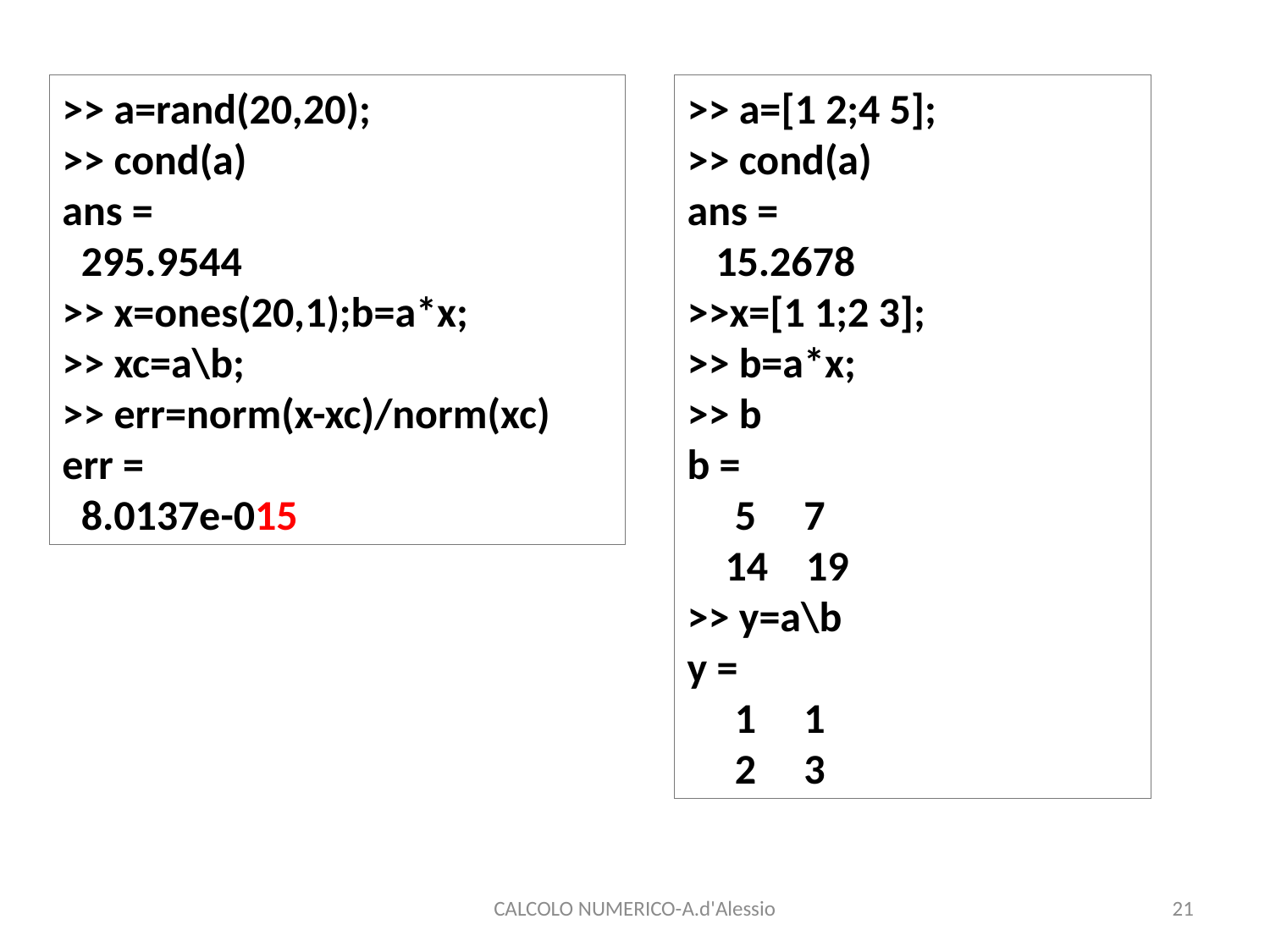

>> a=rand(20,20);
>> cond(a)
ans =
  295.9544
>> x=ones(20,1);b=a*x;
>> xc=a\b;
>> err=norm(x-xc)/norm(xc)
err =
  8.0137e-015
>> a=[1 2;4 5];
>> cond(a)
ans =
   15.2678
>>x=[1 1;2 3];
>> b=a*x;
>> b
b =
     5     7
    14    19
>> y=a\b
y =
     1     1
     2     3
CALCOLO NUMERICO-A.d'Alessio
21